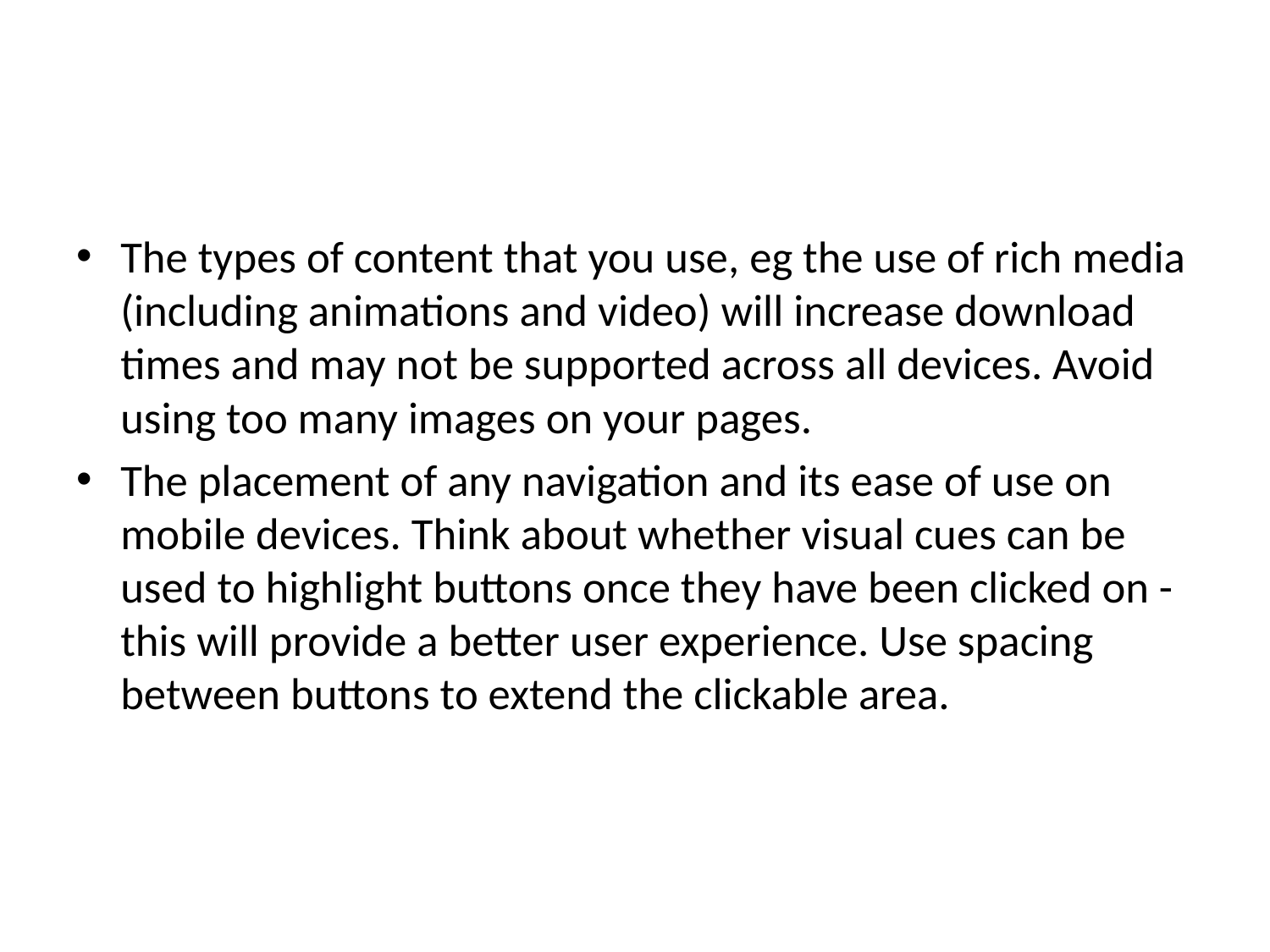

#
The types of content that you use, eg the use of rich media (including animations and video) will increase download times and may not be supported across all devices. Avoid using too many images on your pages.
The placement of any navigation and its ease of use on mobile devices. Think about whether visual cues can be used to highlight buttons once they have been clicked on - this will provide a better user experience. Use spacing between buttons to extend the clickable area.